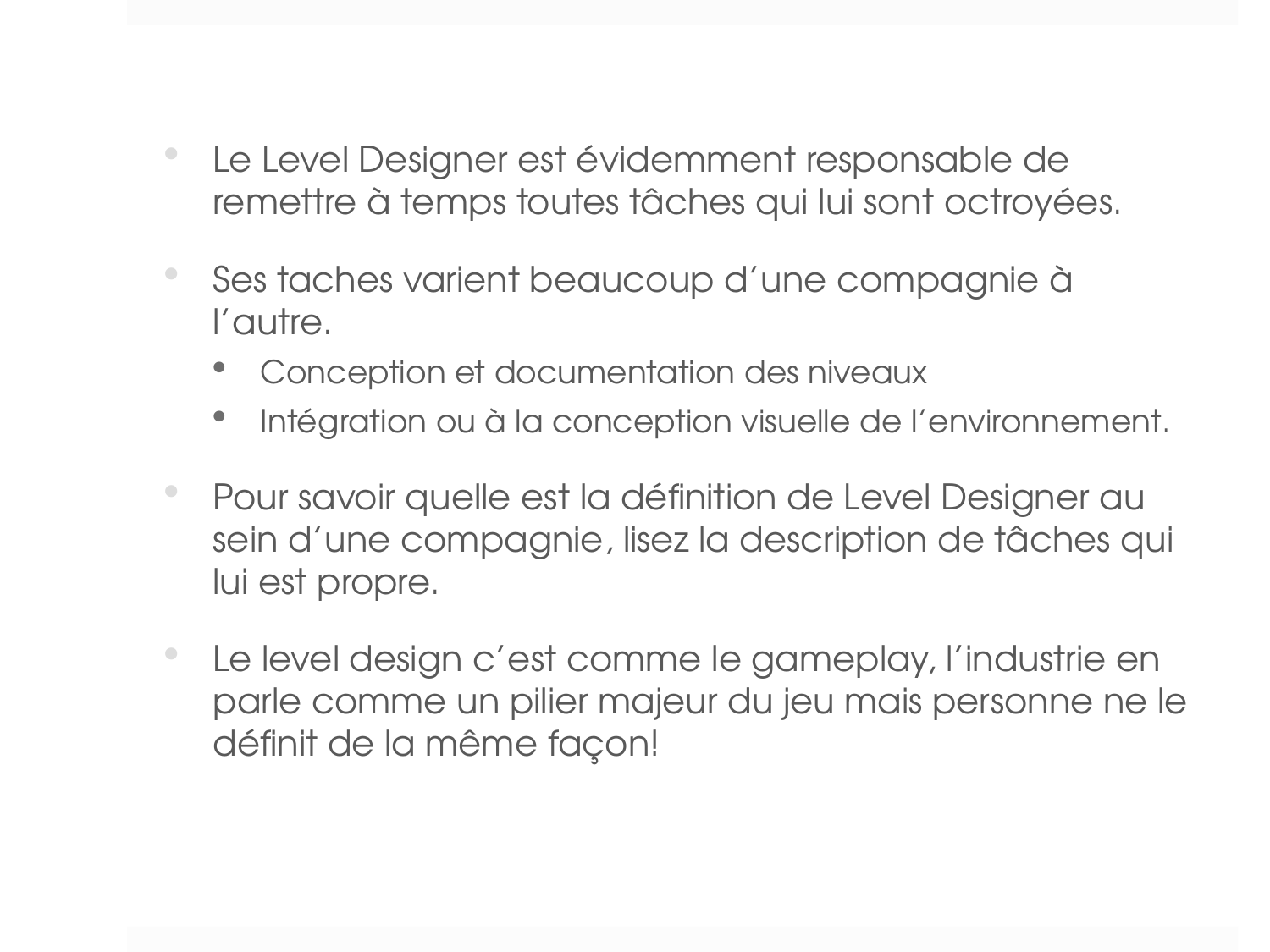

Le Level Designer est évidemment responsable de remettre à temps toutes tâches qui lui sont octroyées.
Ses taches varient beaucoup d’une compagnie à l’autre.
Conception et documentation des niveaux
Intégration ou à la conception visuelle de l’environnement.
Pour savoir quelle est la définition de Level Designer au sein d’une compagnie, lisez la description de tâches qui lui est propre.
Le level design c’est comme le gameplay, l’industrie en parle comme un pilier majeur du jeu mais personne ne le définit de la même façon!